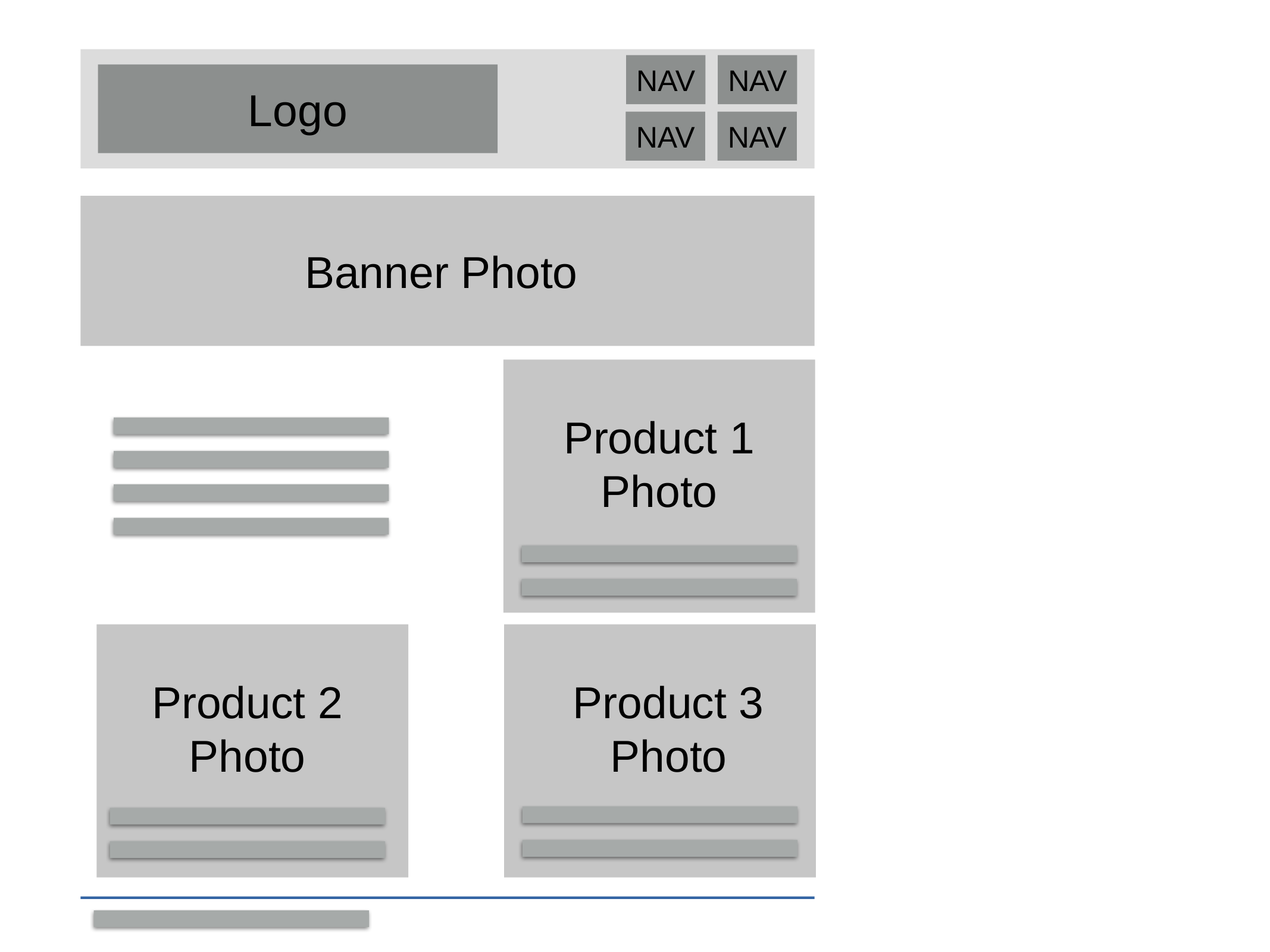

NAV
NAV

Logo

NAV
NAV

Banner Photo

Product 1
Photo

Product 2
Photo
Product 3
Photo